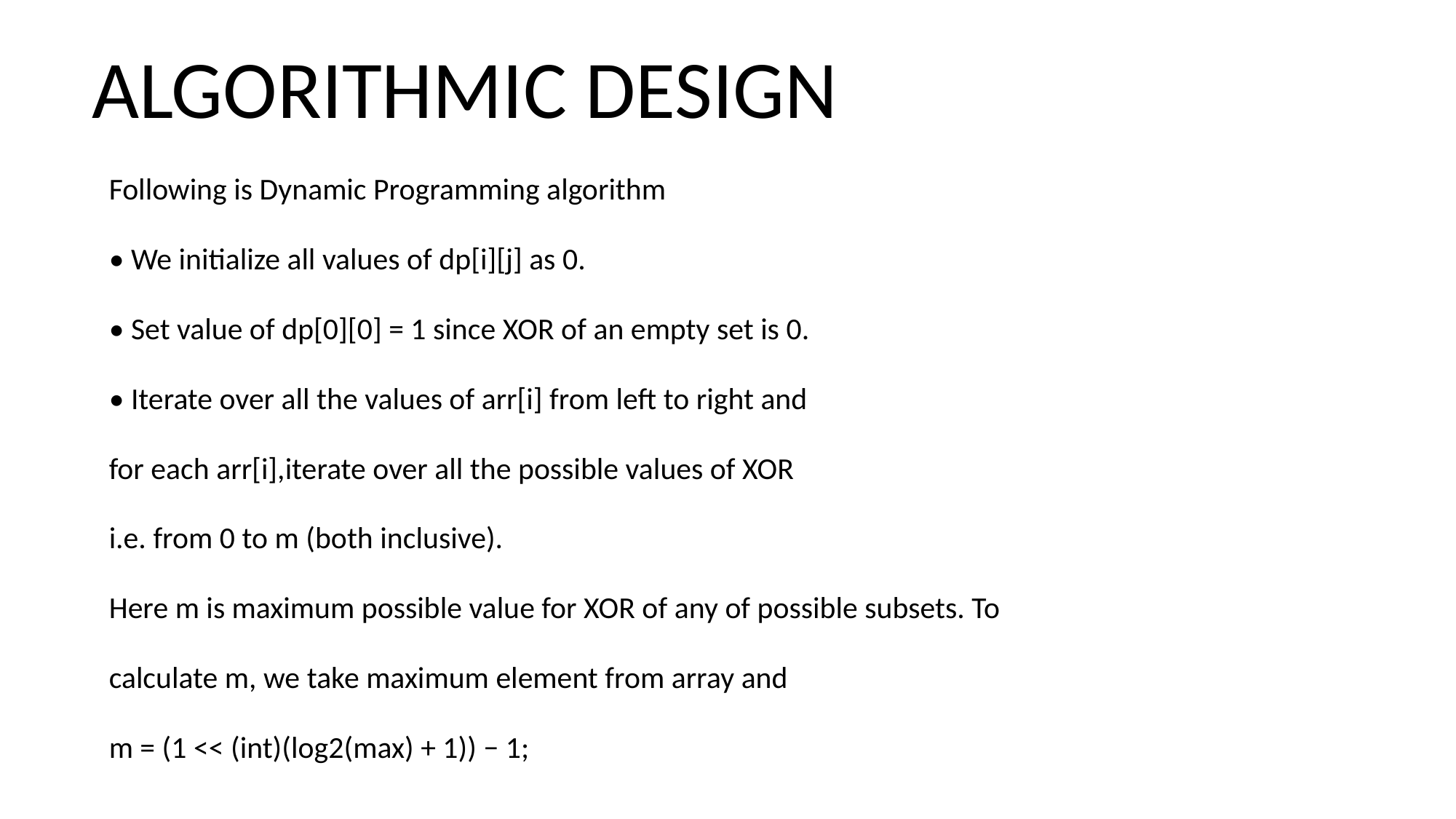

# ALGORITHMIC DESIGN
Following is Dynamic Programming algorithm
• We initialize all values of dp[i][j] as 0.
• Set value of dp[0][0] = 1 since XOR of an empty set is 0.
• Iterate over all the values of arr[i] from left to right and
for each arr[i],iterate over all the possible values of XOR
i.e. from 0 to m (both inclusive).
Here m is maximum possible value for XOR of any of possible subsets. To
calculate m, we take maximum element from array and
m = (1 << (int)(log2(max) + 1)) − 1;